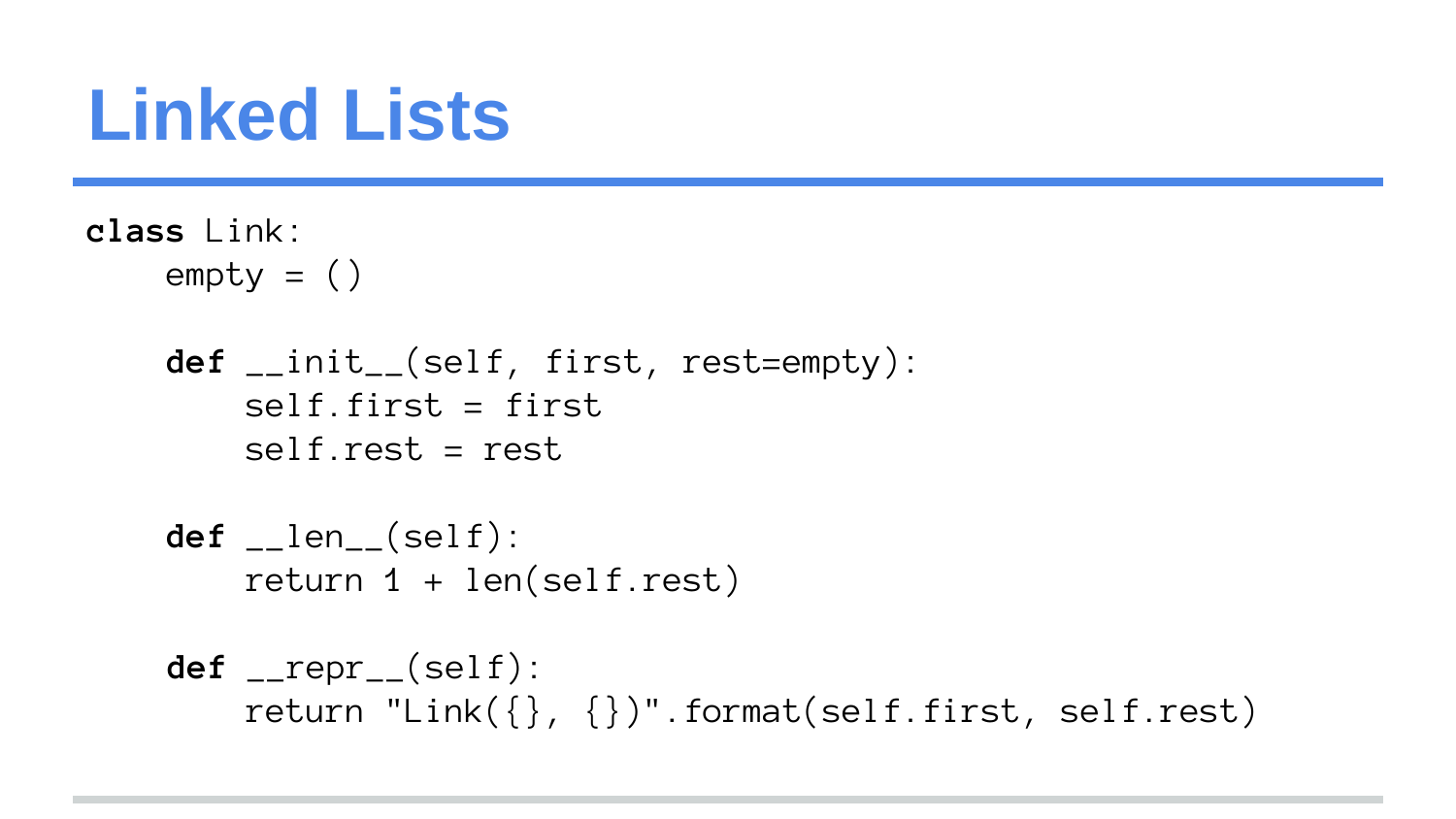

# Linked Lists
class Link:
    empty = ()
    def __init__(self, first, rest=empty):
        self.first = first
        self.rest = rest
    def __len__(self):
        return 1 + len(self.rest)

 def __repr__(self):
        return "Link({}, {})".format(self.first, self.rest)